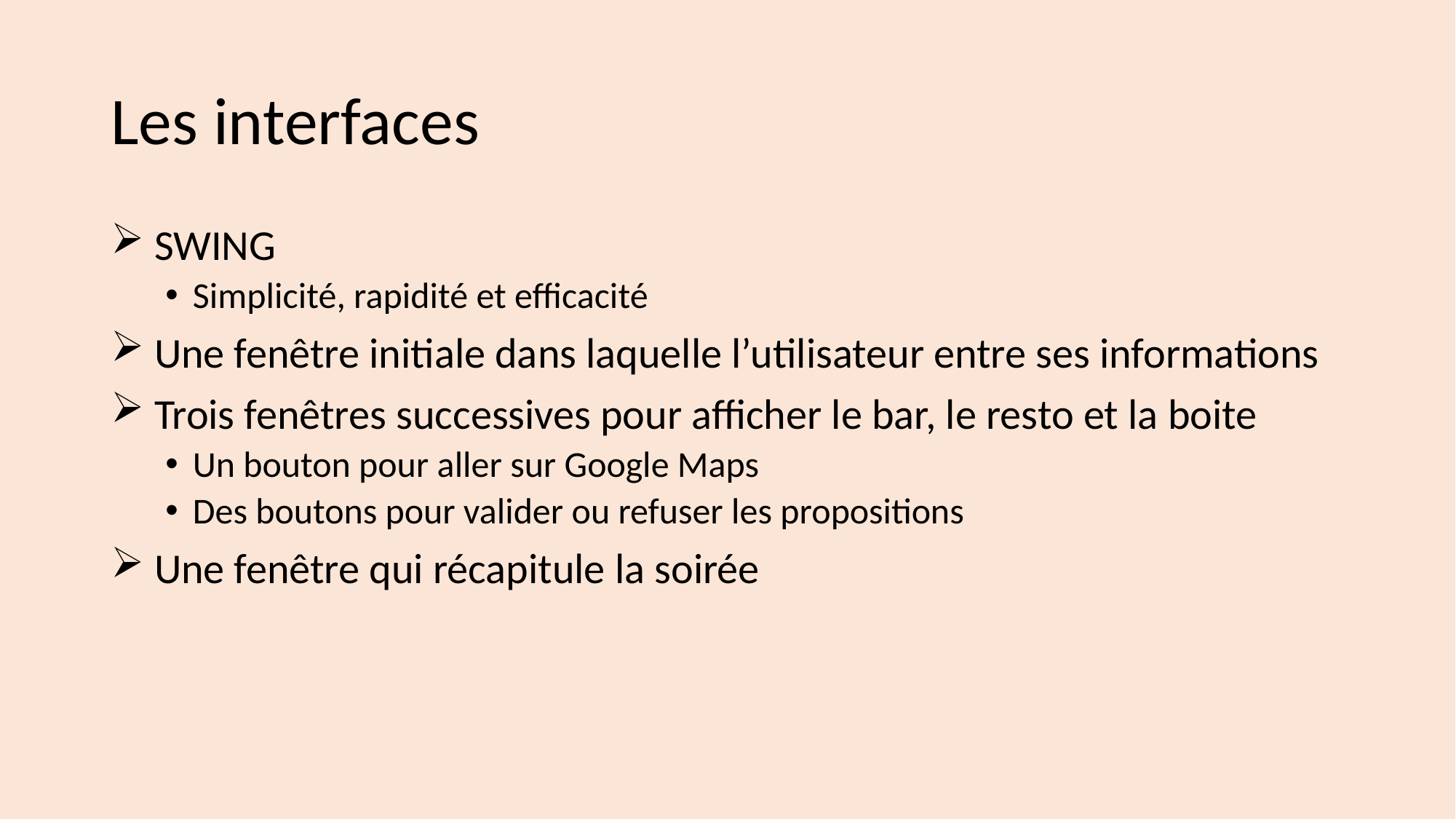

# Les interfaces
 SWING
Simplicité, rapidité et efficacité
 Une fenêtre initiale dans laquelle l’utilisateur entre ses informations
 Trois fenêtres successives pour afficher le bar, le resto et la boite
Un bouton pour aller sur Google Maps
Des boutons pour valider ou refuser les propositions
 Une fenêtre qui récapitule la soirée